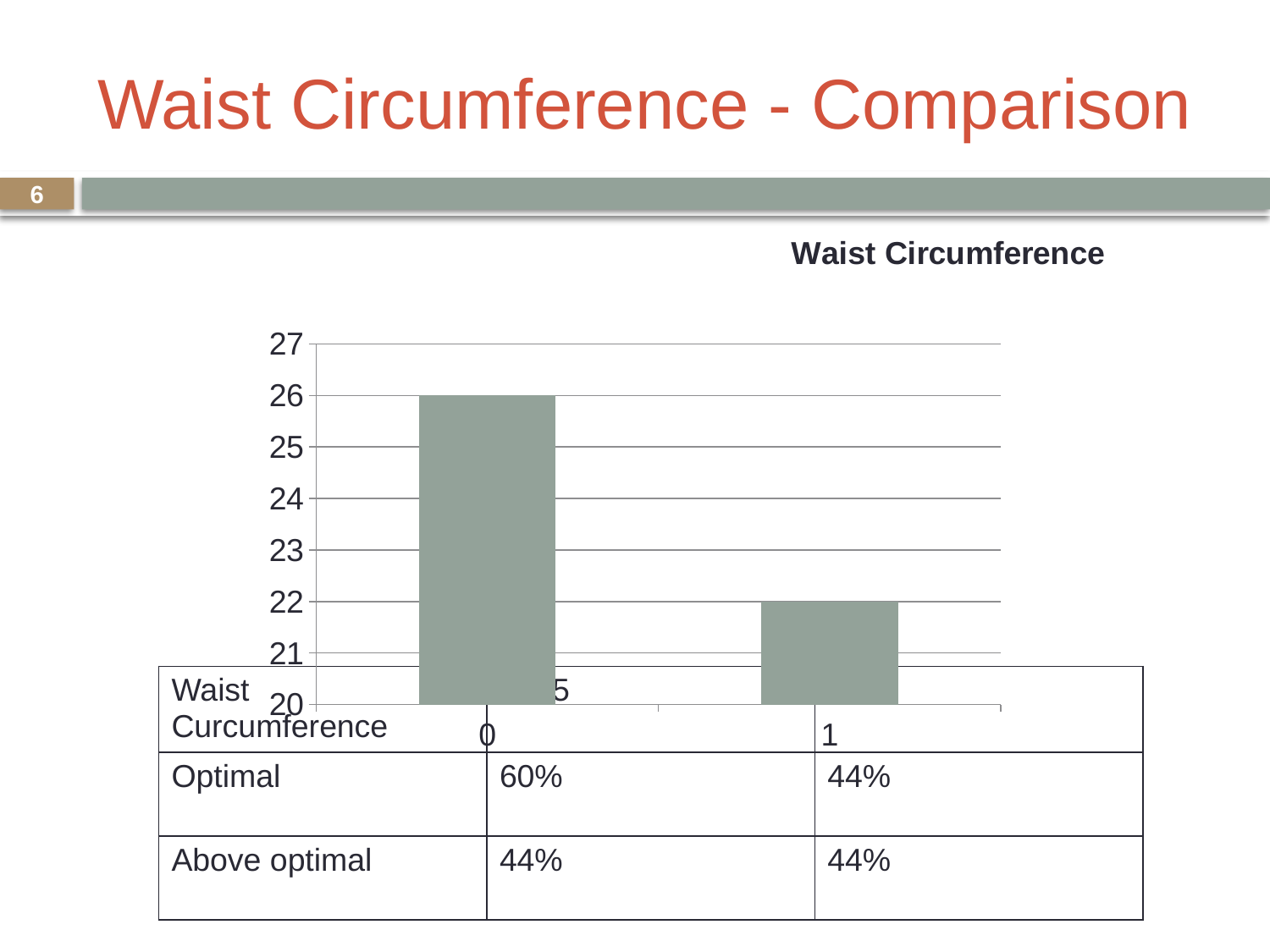

# Waist Circumference - Comparison
6

### Chart: Waist Circumference

| Category |
|---|

### Chart

| Category | Series 1 |
|---|---|
| 0 | 26.0 |
| 1 | 22.0 |
| Waist Curcumference | 2015 | 2016 |
| --- | --- | --- |
| Optimal | 60% | 44% |
| Above optimal | 44% | 44% |